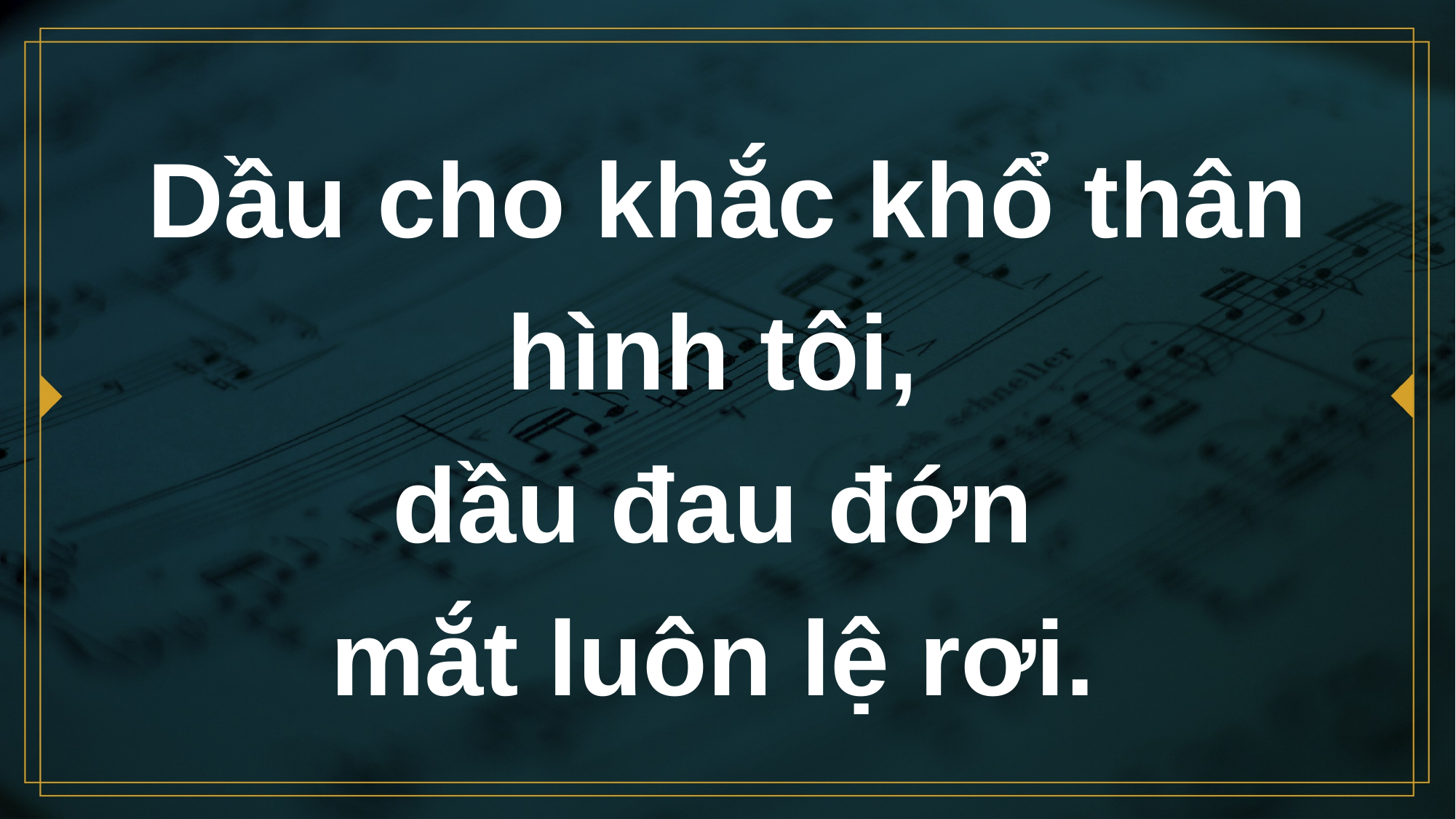

# Dầu cho khắc khổ thân hình tôi, dầu đau đớn mắt luôn lệ rơi.